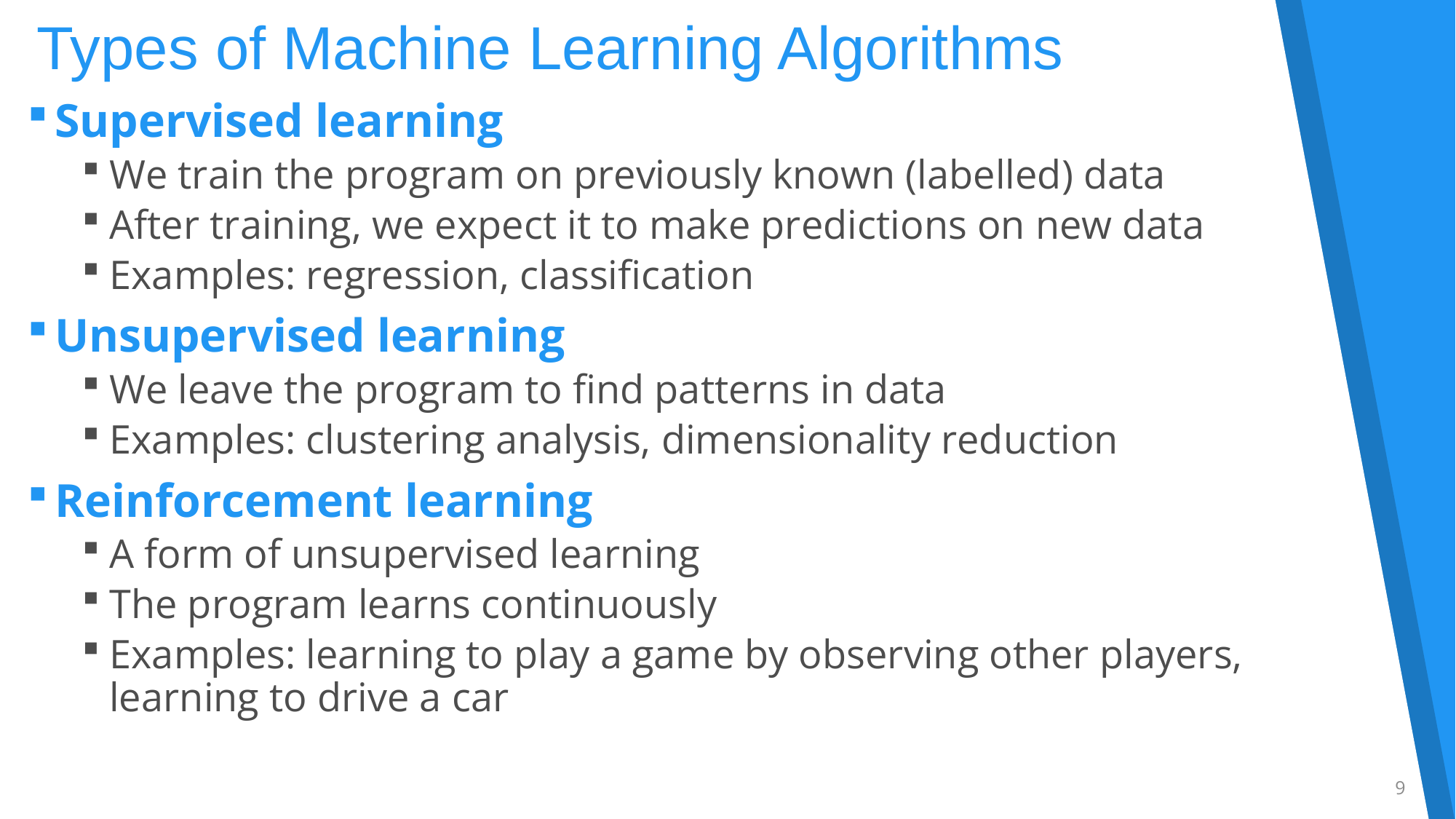

# Types of Machine Learning Algorithms
Supervised learning
We train the program on previously known (labelled) data
After training, we expect it to make predictions on new data
Examples: regression, classification
Unsupervised learning
We leave the program to find patterns in data
Examples: clustering analysis, dimensionality reduction
Reinforcement learning
A form of unsupervised learning
The program learns continuously
Examples: learning to play a game by observing other players,
learning to drive a car
9